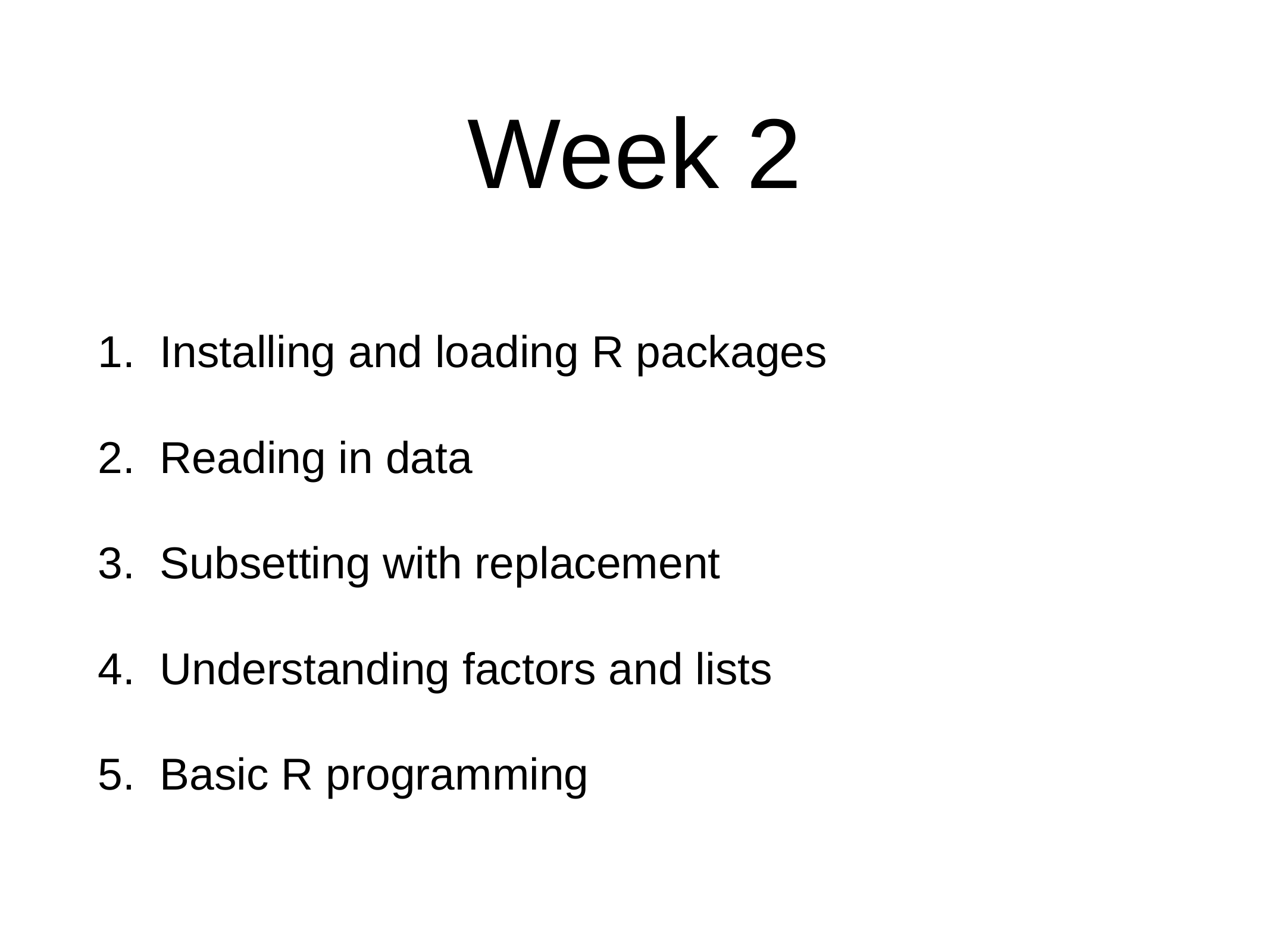

# Week 2
Installing and loading R packages
Reading in data
Subsetting with replacement
Understanding factors and lists
Basic R programming